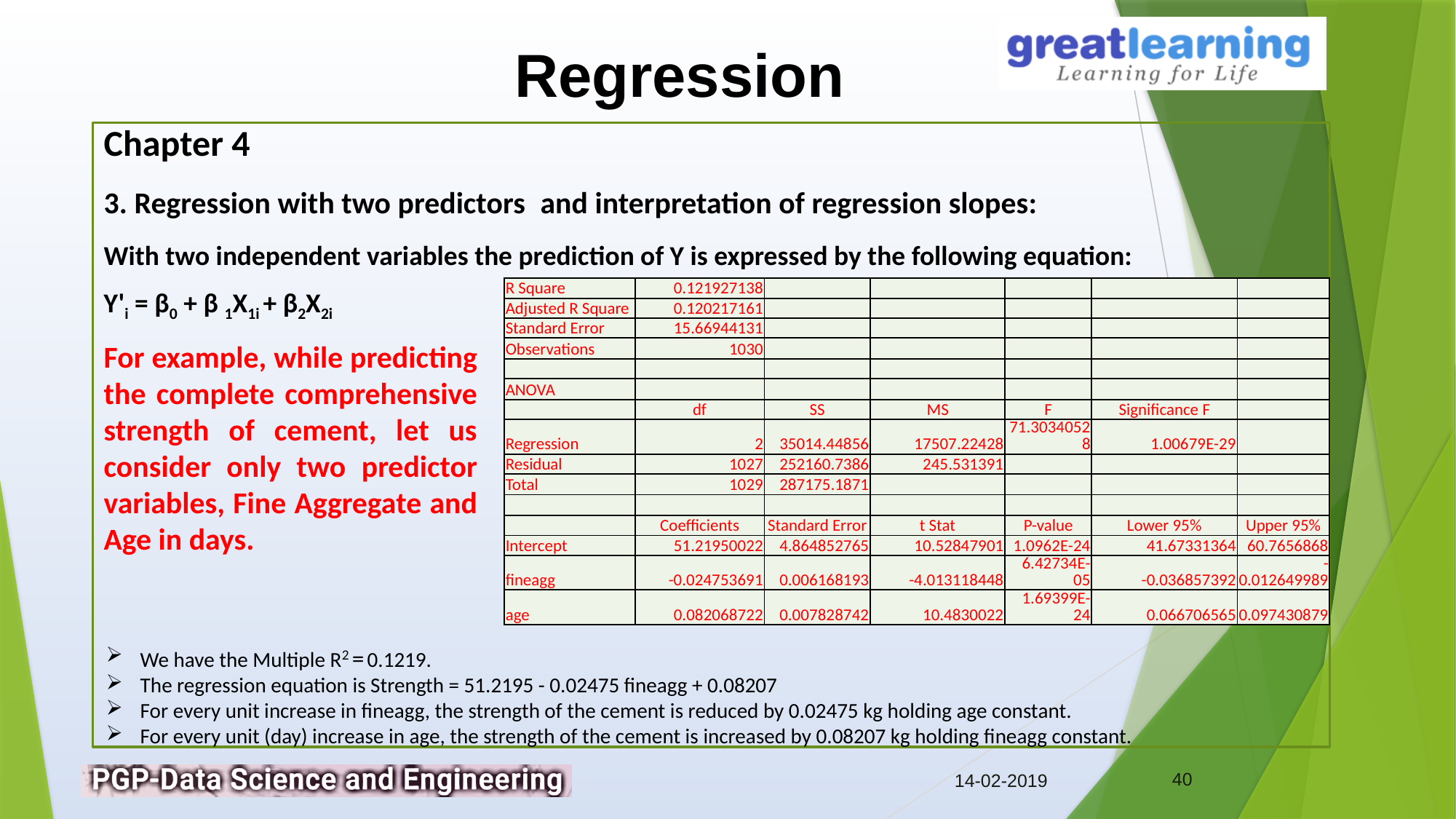

Chapter 4

3. Regression with two predictors	and interpretation of regression slopes:

With two independent variables the prediction of Y is expressed by the following equation:

Y'i = β0 + β 1X1i + β2X2i
| R Square | 0.121927138 |  |  |  |  |  |
| --- | --- | --- | --- | --- | --- | --- |
| Adjusted R Square | 0.120217161 |  |  |  |  |  |
| Standard Error | 15.66944131 |  |  |  |  |  |
| Observations | 1030 |  |  |  |  |  |
|  |  |  |  |  |  |  |
| ANOVA |  |  |  |  |  |  |
|  | df | SS | MS | F | Significance F |  |
| Regression | 2 | 35014.44856 | 17507.22428 | 71.30340528 | 1.00679E-29 |  |
| Residual | 1027 | 252160.7386 | 245.531391 |  |  |  |
| Total | 1029 | 287175.1871 |  |  |  |  |
|  |  |  |  |  |  |  |
|  | Coefficients | Standard Error | t Stat | P-value | Lower 95% | Upper 95% |
| Intercept | 51.21950022 | 4.864852765 | 10.52847901 | 1.0962E-24 | 41.67331364 | 60.7656868 |
| fineagg | -0.024753691 | 0.006168193 | -4.013118448 | 6.42734E-05 | -0.036857392 | -0.012649989 |
| age | 0.082068722 | 0.007828742 | 10.4830022 | 1.69399E-24 | 0.066706565 | 0.097430879 |
For example, while predicting the complete comprehensive strength of cement, let us consider only two predictor variables, Fine Aggregate and Age in days.
We have the Multiple R2 = 0.1219.
The regression equation is Strength = 51.2195 - 0.02475 fineagg + 0.08207
For every unit increase in fineagg, the strength of the cement is reduced by 0.02475 kg holding age constant.
For every unit (day) increase in age, the strength of the cement is increased by 0.08207 kg holding fineagg constant.
40
14-02-2019